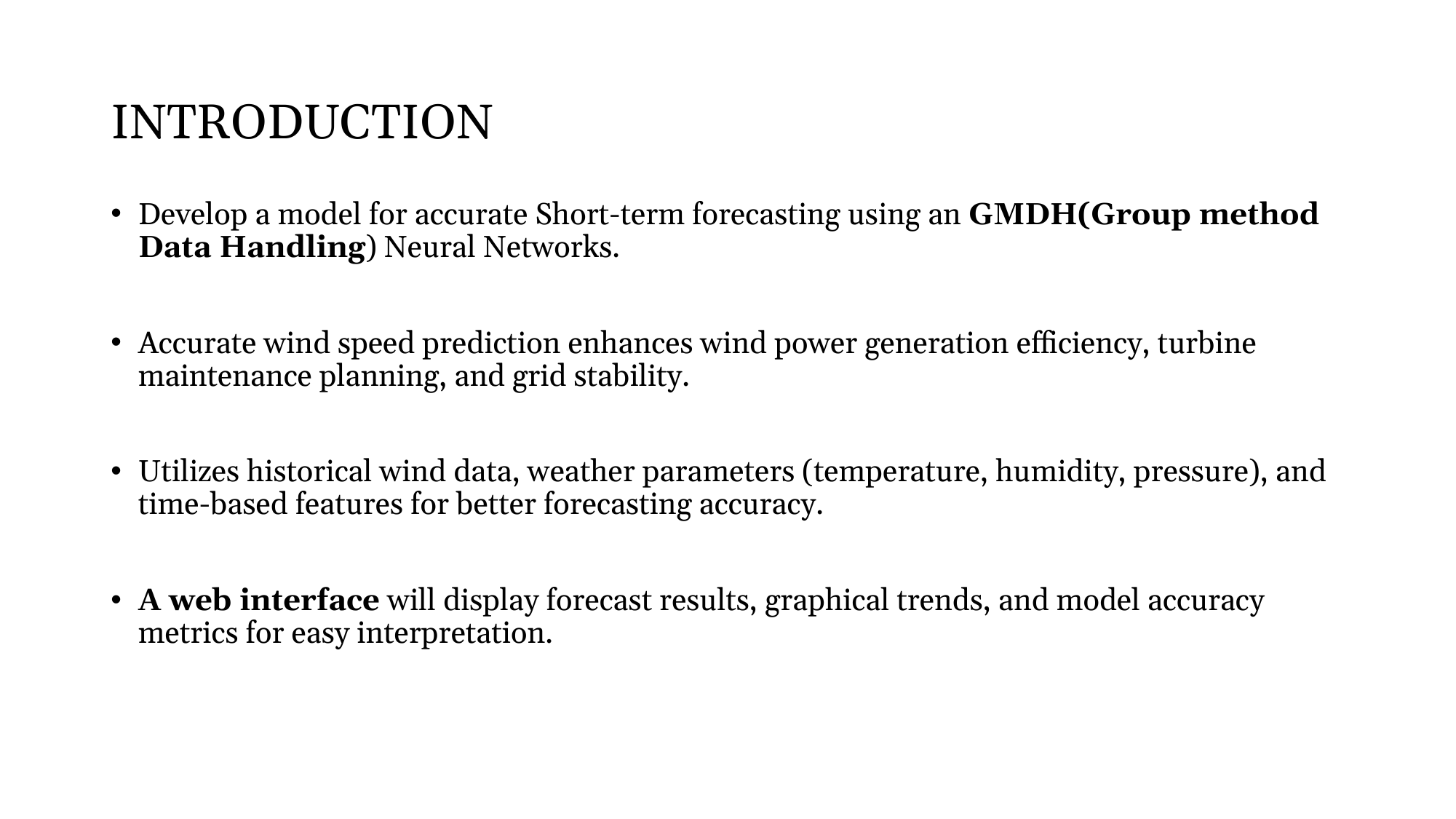

# INTRODUCTION
Develop a model for accurate Short-term forecasting using an GMDH(Group method Data Handling) Neural Networks.

Accurate wind speed prediction enhances wind power generation efficiency, turbine maintenance planning, and grid stability.

Utilizes historical wind data, weather parameters (temperature, humidity, pressure), and time-based features for better forecasting accuracy.

A web interface will display forecast results, graphical trends, and model accuracy metrics for easy interpretation.